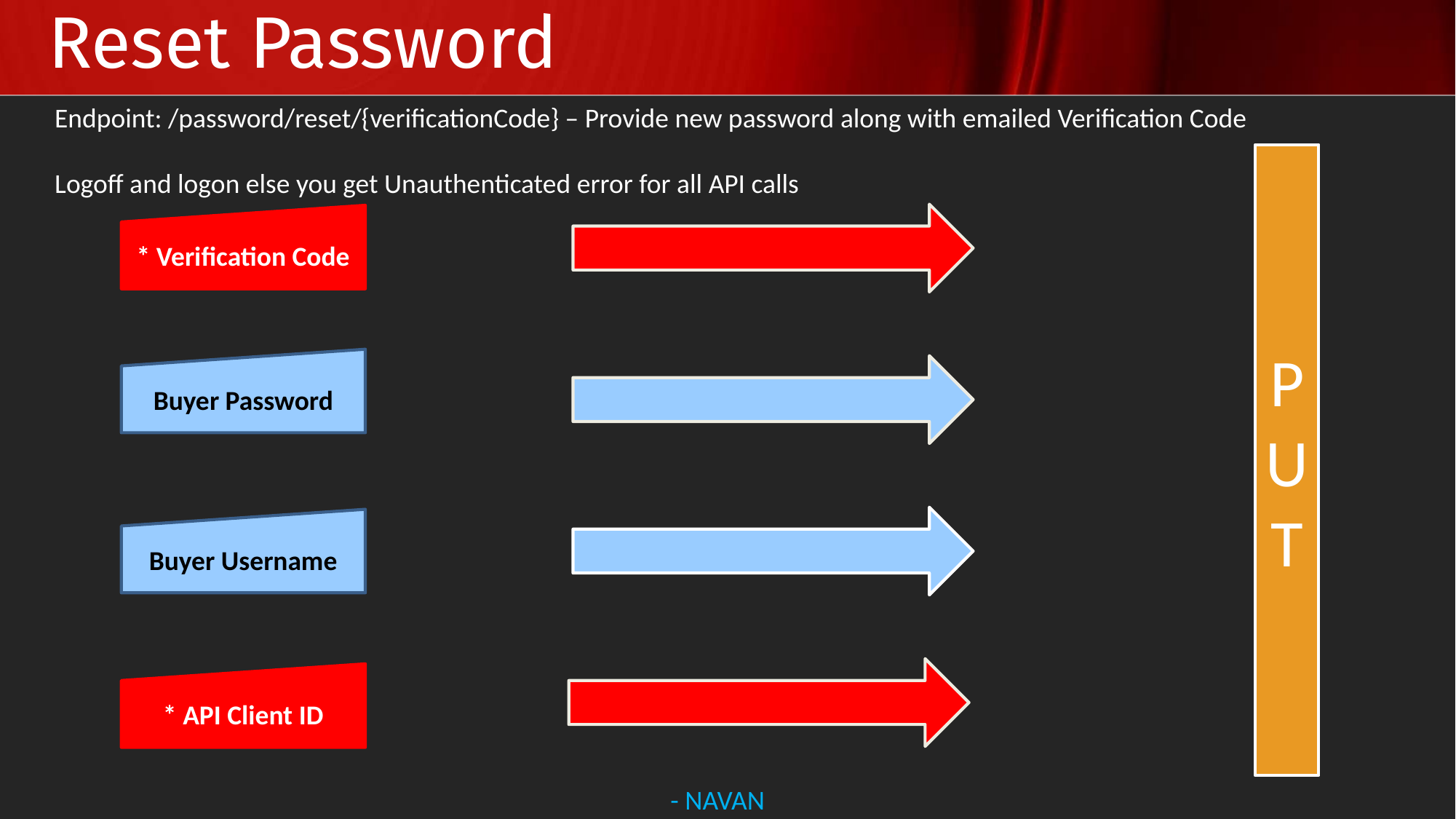

# Reset Password
Endpoint: /password/reset/{verificationCode} – Provide new password along with emailed Verification Code

Logoff and logon else you get Unauthenticated error for all API calls
P
U
T

* Verification Code
Buyer Password

Buyer Username

* API Client ID
- NAVAN